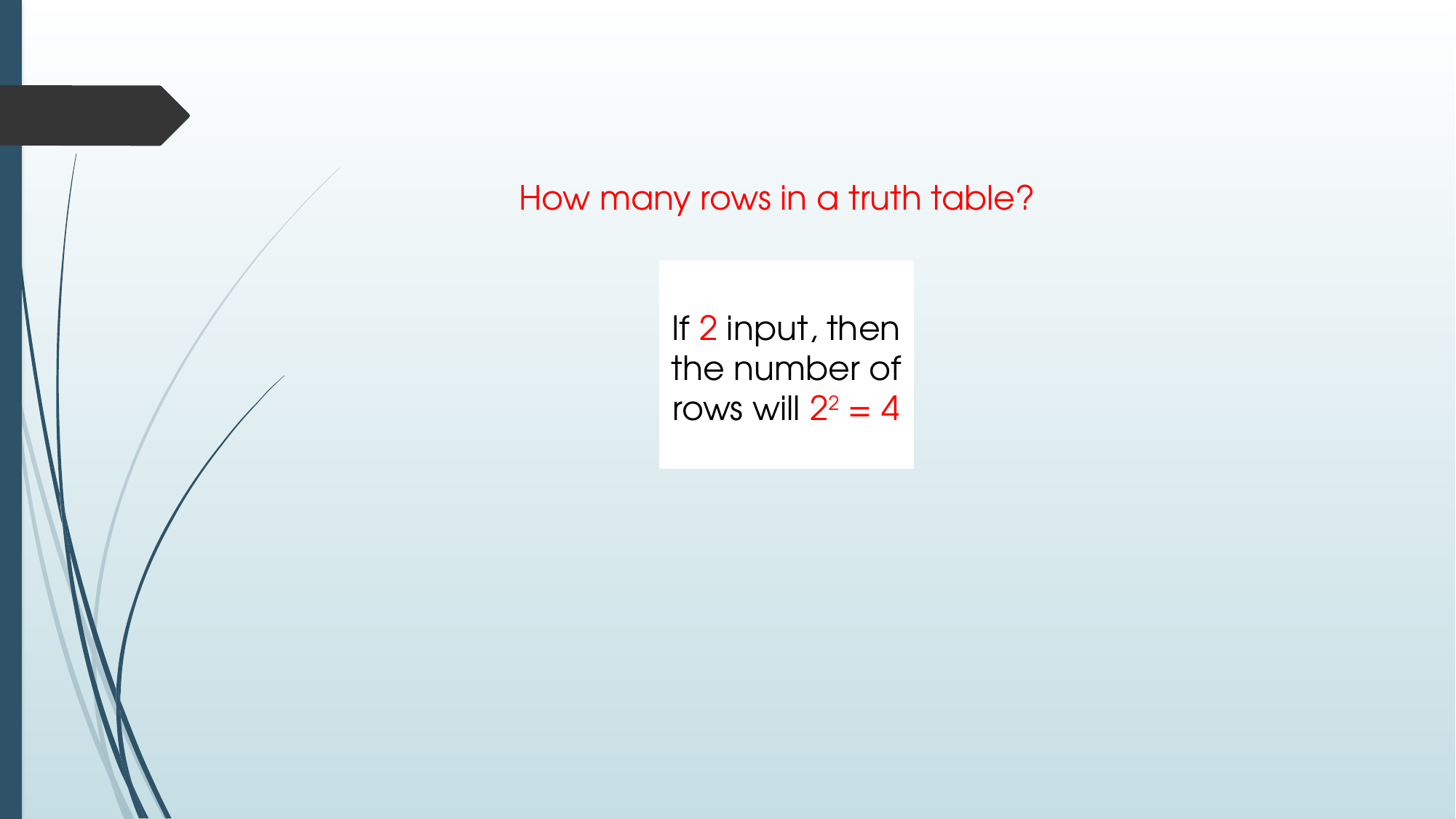

How many rows in a truth table?
Depends on input numbers
If 2 input, then the number of rows will 22 = 4
If N input, then the number of rows will 2N